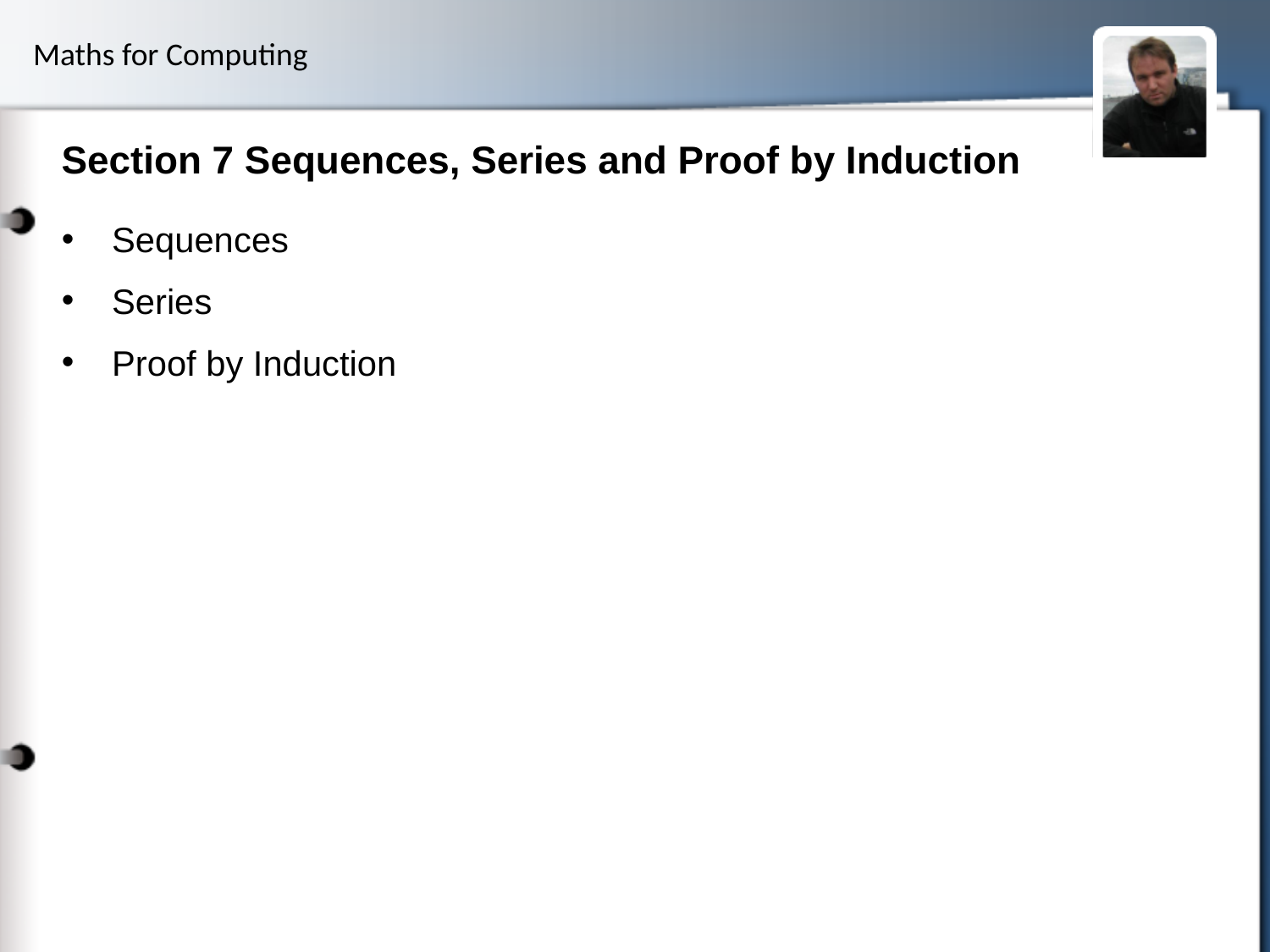

# Section 7 Sequences, Series and Proof by Induction
Sequences
Series
Proof by Induction